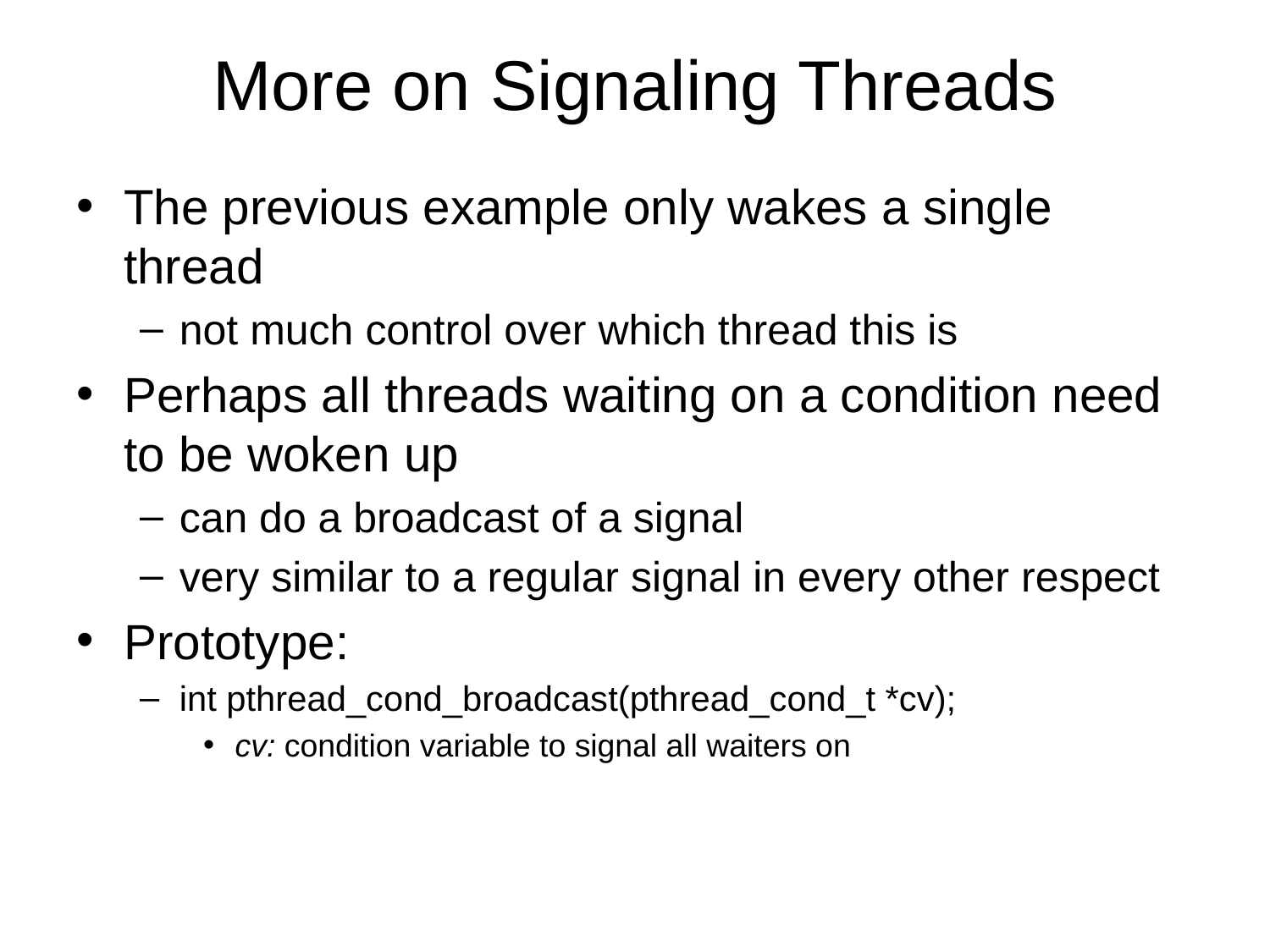

# More on Signaling Threads
The previous example only wakes a single thread
not much control over which thread this is
Perhaps all threads waiting on a condition need to be woken up
can do a broadcast of a signal
very similar to a regular signal in every other respect
Prototype:
int pthread_cond_broadcast(pthread_cond_t *cv);
cv: condition variable to signal all waiters on